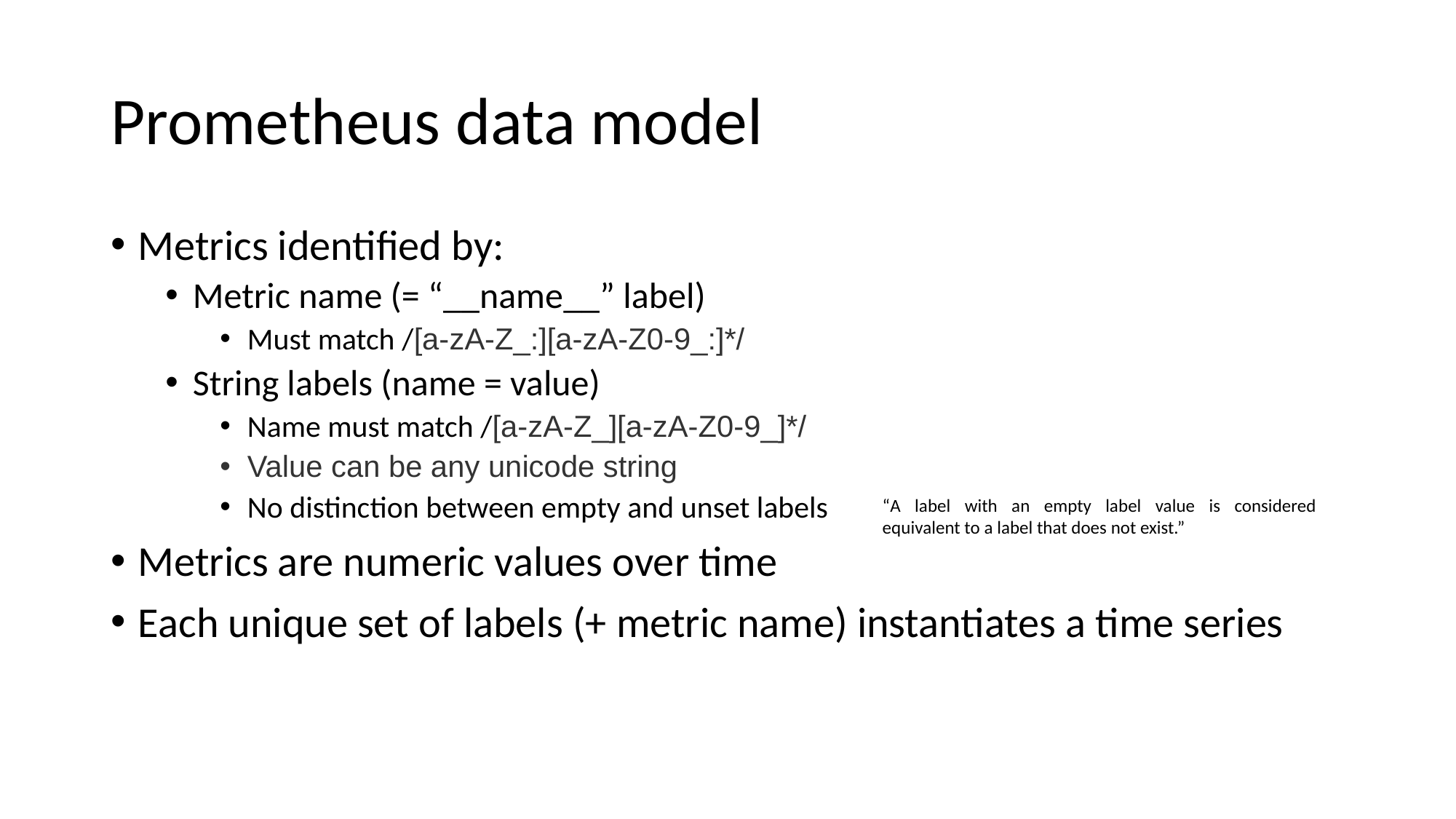

# Prometheus data model
Metrics identified by:
Metric name (= “__name__” label)
Must match /[a-zA-Z_:][a-zA-Z0-9_:]*/
String labels (name = value)
Name must match /[a-zA-Z_][a-zA-Z0-9_]*/
Value can be any unicode string
No distinction between empty and unset labels
Metrics are numeric values over time
Each unique set of labels (+ metric name) instantiates a time series
“A label with an empty label value is considered equivalent to a label that does not exist.”